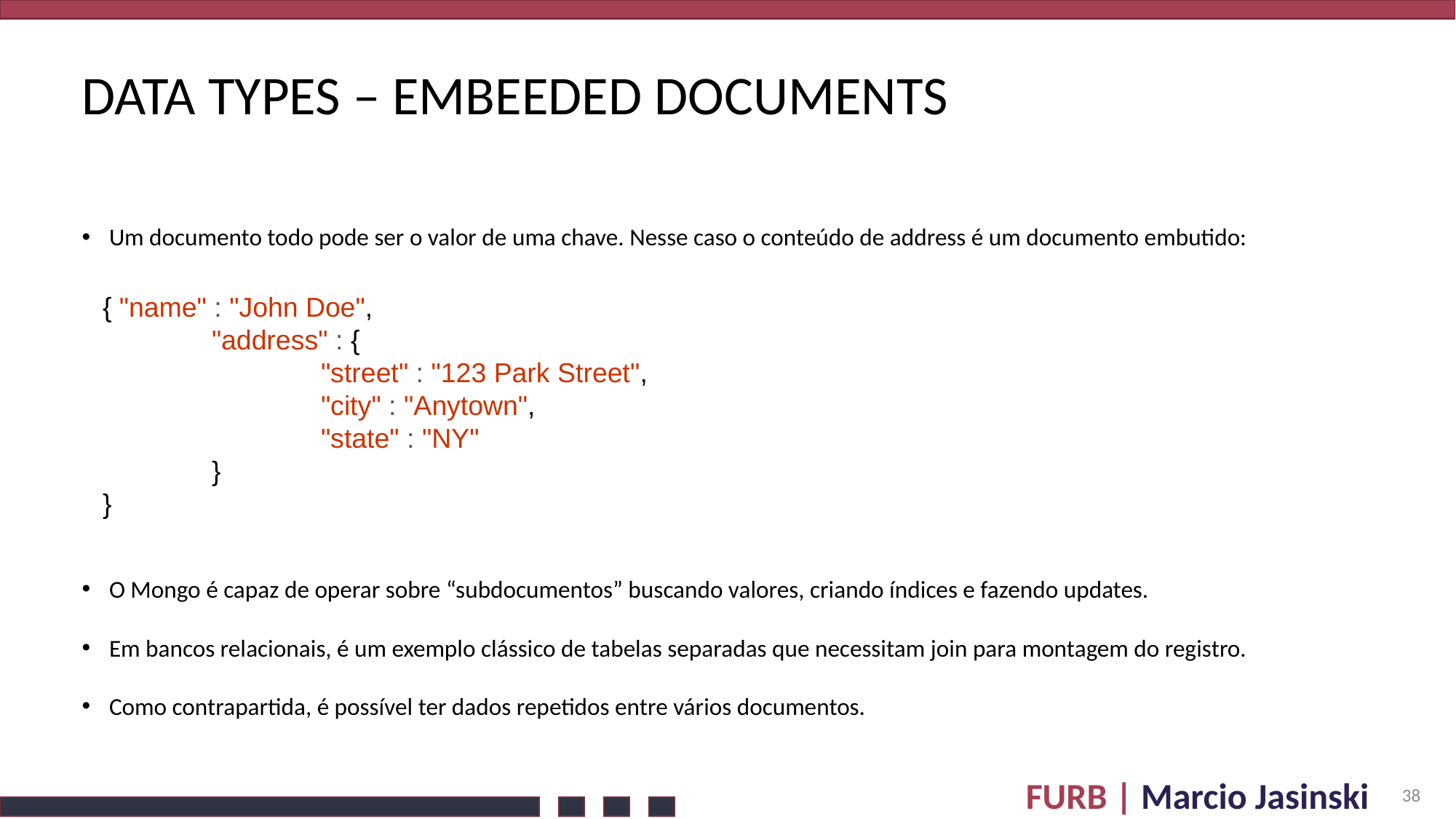

# DATA Types – embeeded documents
Um documento todo pode ser o valor de uma chave. Nesse caso o conteúdo de address é um documento embutido:

O Mongo é capaz de operar sobre “subdocumentos” buscando valores, criando índices e fazendo updates.
Em bancos relacionais, é um exemplo clássico de tabelas separadas que necessitam join para montagem do registro.
Como contrapartida, é possível ter dados repetidos entre vários documentos.

{ "name" : "John Doe",
	"address" : {
		"street" : "123 Park Street",
		"city" : "Anytown",
		"state" : "NY"
	}
}

38